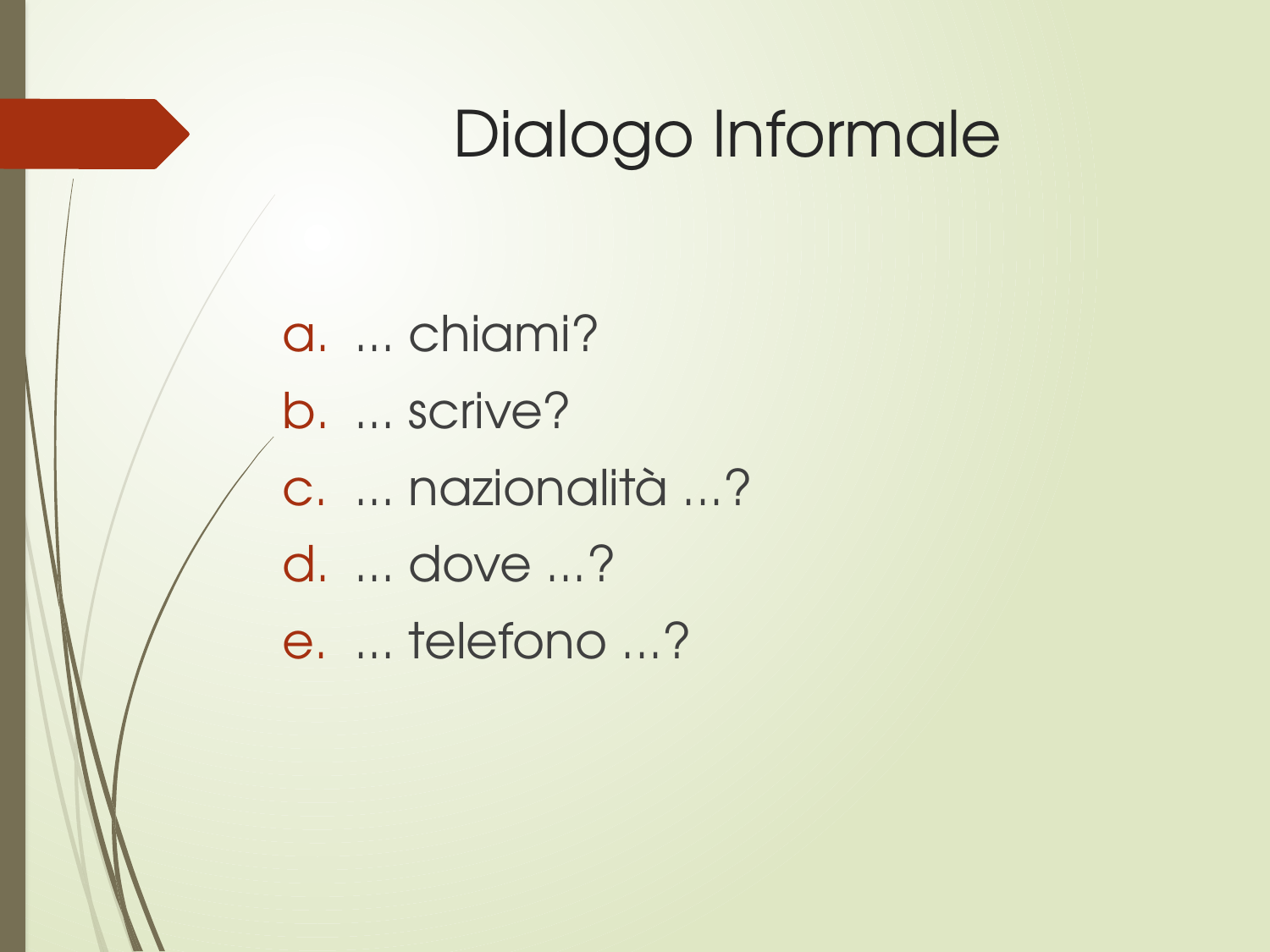

# Dialogo Informale
... chiami?
... scrive?
... nazionalità ...?
... dove ...?
... telefono ...?